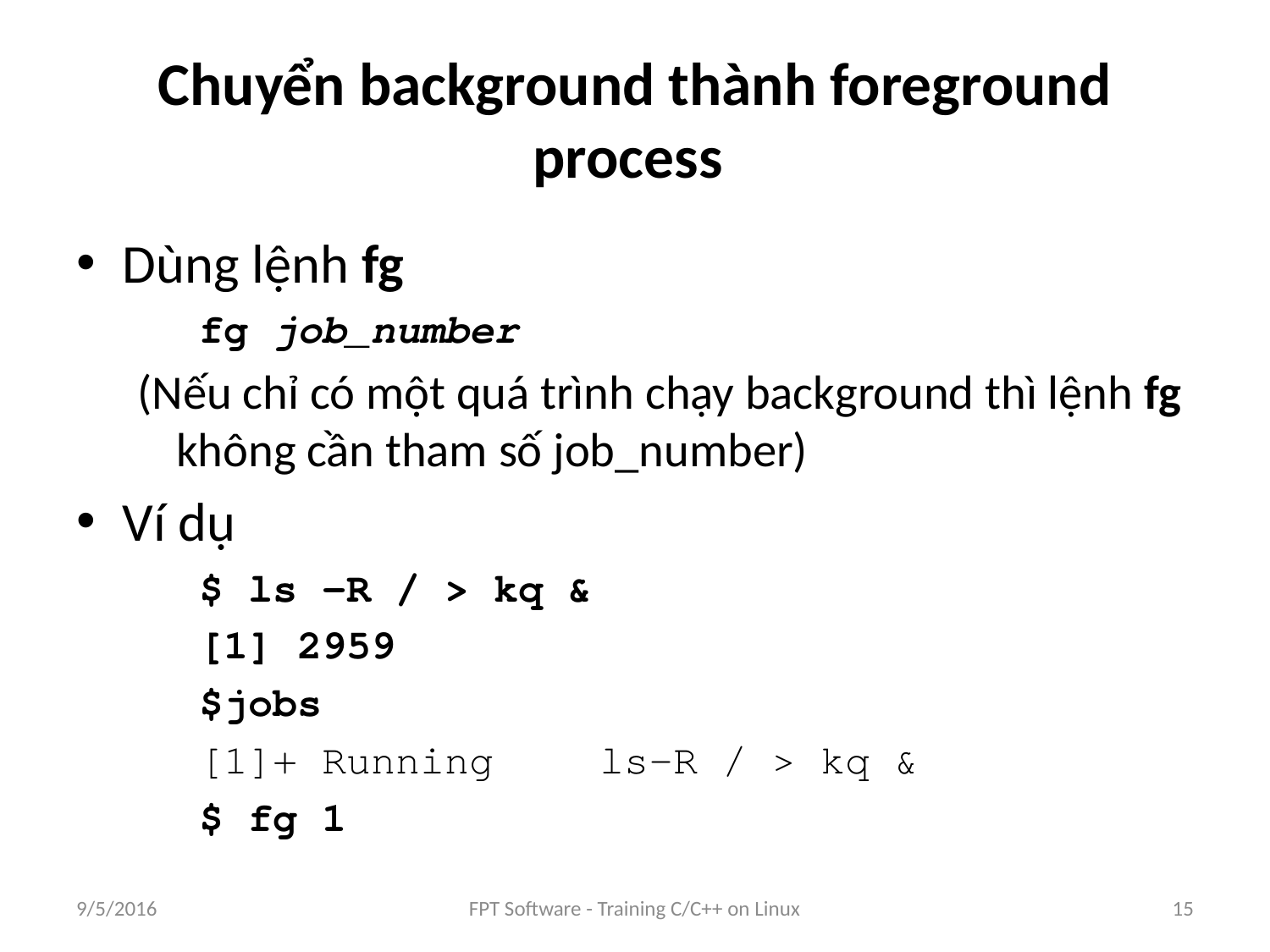

# Chuyển background thành foreground process
Dùng lệnh fg
fg job_number
(Nếu chỉ có một quá trình chạy background thì lệnh fg không cần tham số job_number)
Ví dụ
$ ls -R / > kq &
[1] 2959
$jobs
[1]+ Running 	ls-R / > kq &
$ fg 1

9/5/2016
FPT Software - Training C/C++ on Linux
15